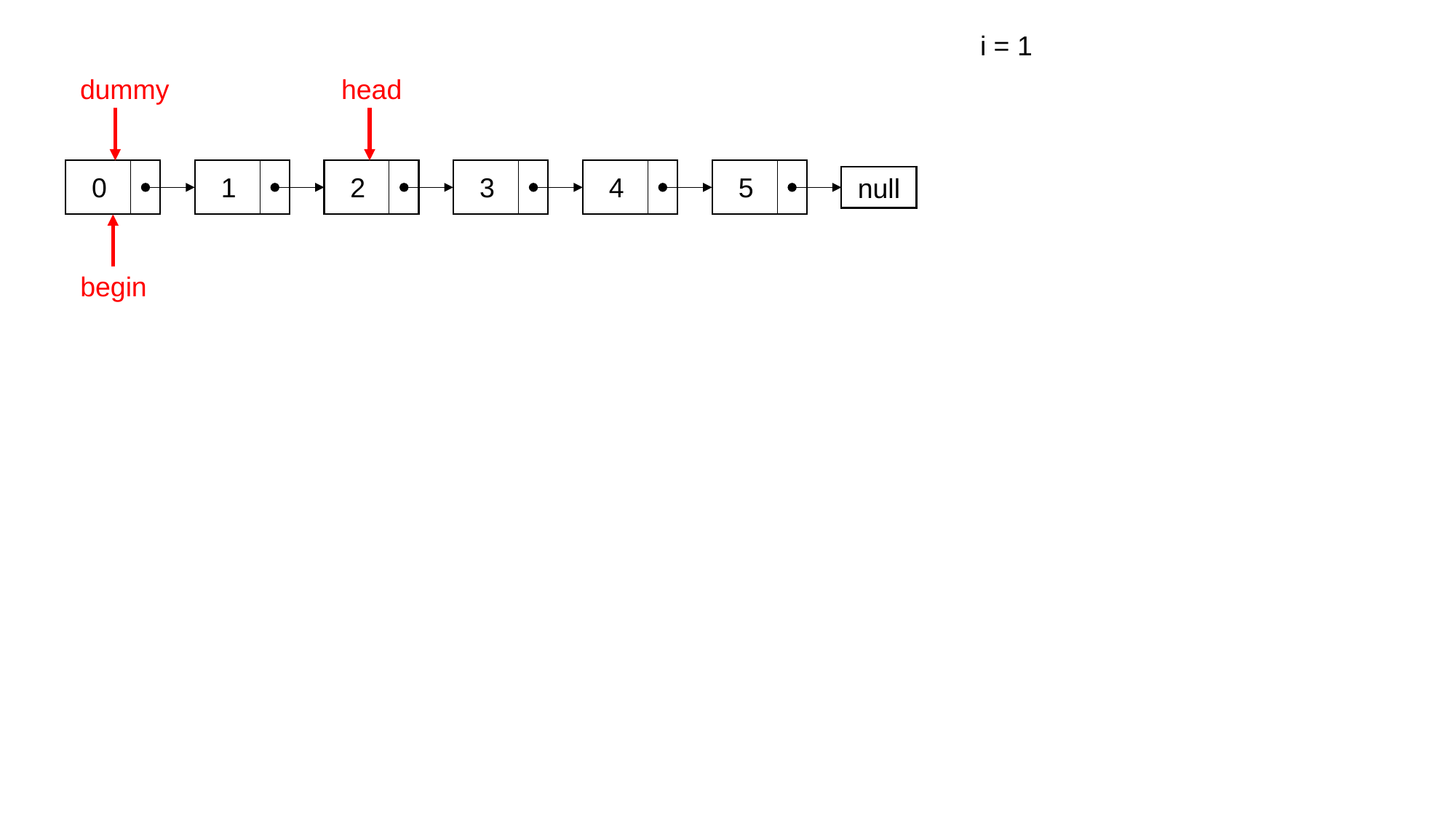

i = 1
dummy
head

5

4

2

3

0

1
null
begin